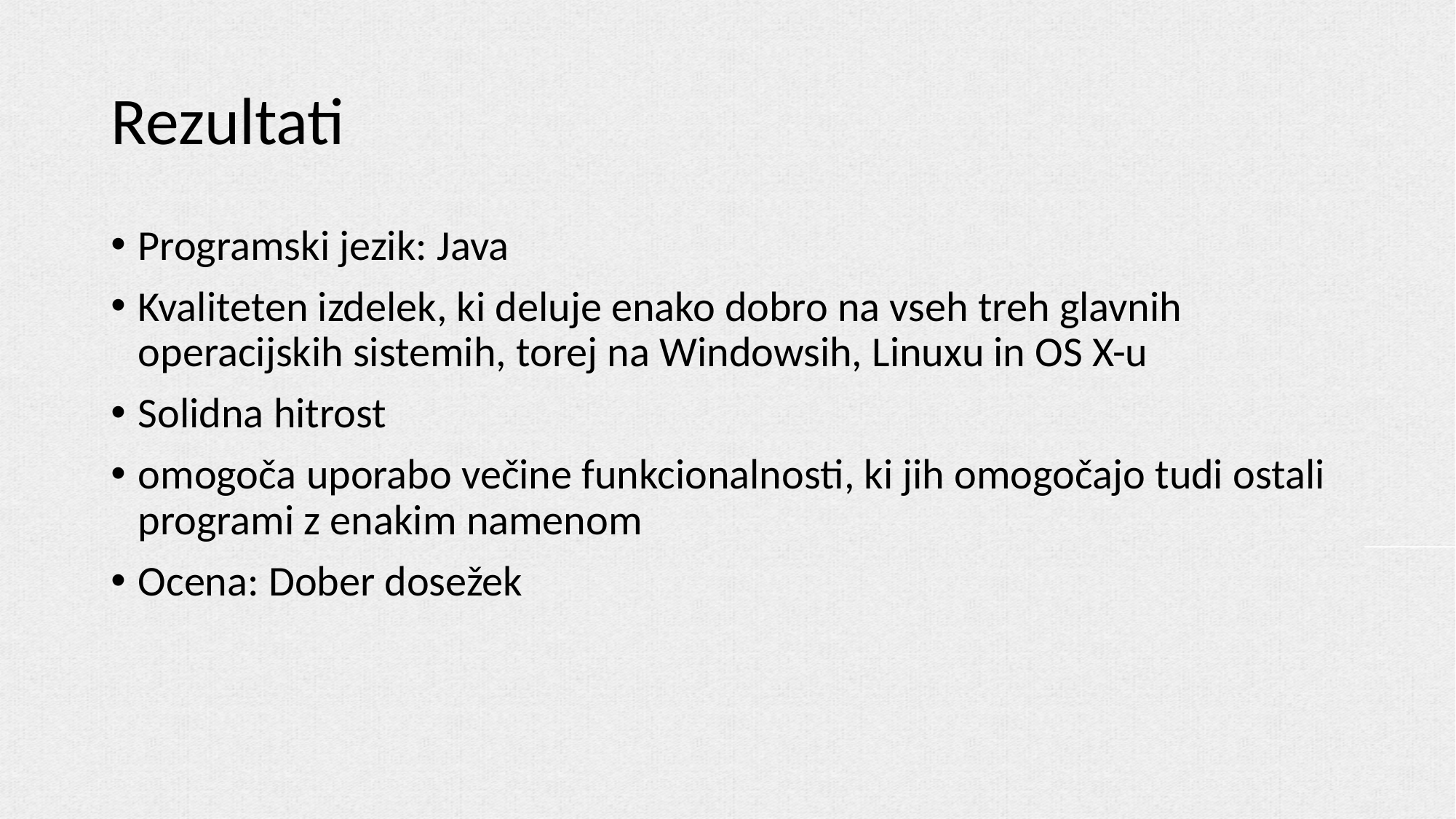

# Rezultati
Programski jezik: Java
Kvaliteten izdelek, ki deluje enako dobro na vseh treh glavnih operacijskih sistemih, torej na Windowsih, Linuxu in OS X-u
Solidna hitrost
omogoča uporabo večine funkcionalnosti, ki jih omogočajo tudi ostali programi z enakim namenom
Ocena: Dober dosežek